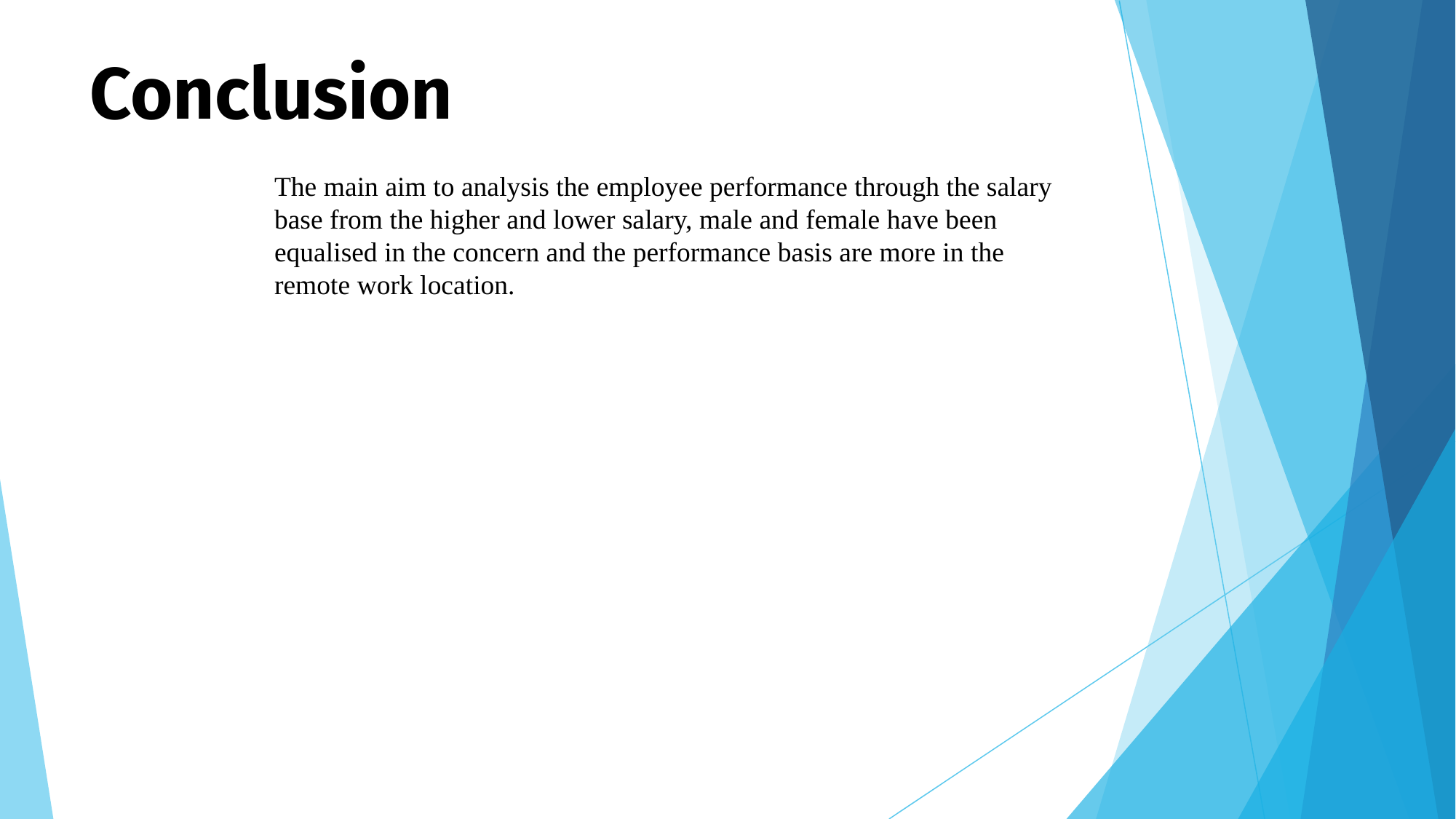

# Conclusion
The main aim to analysis the employee performance through the salary base from the higher and lower salary, male and female have been equalised in the concern and the performance basis are more in the remote work location.